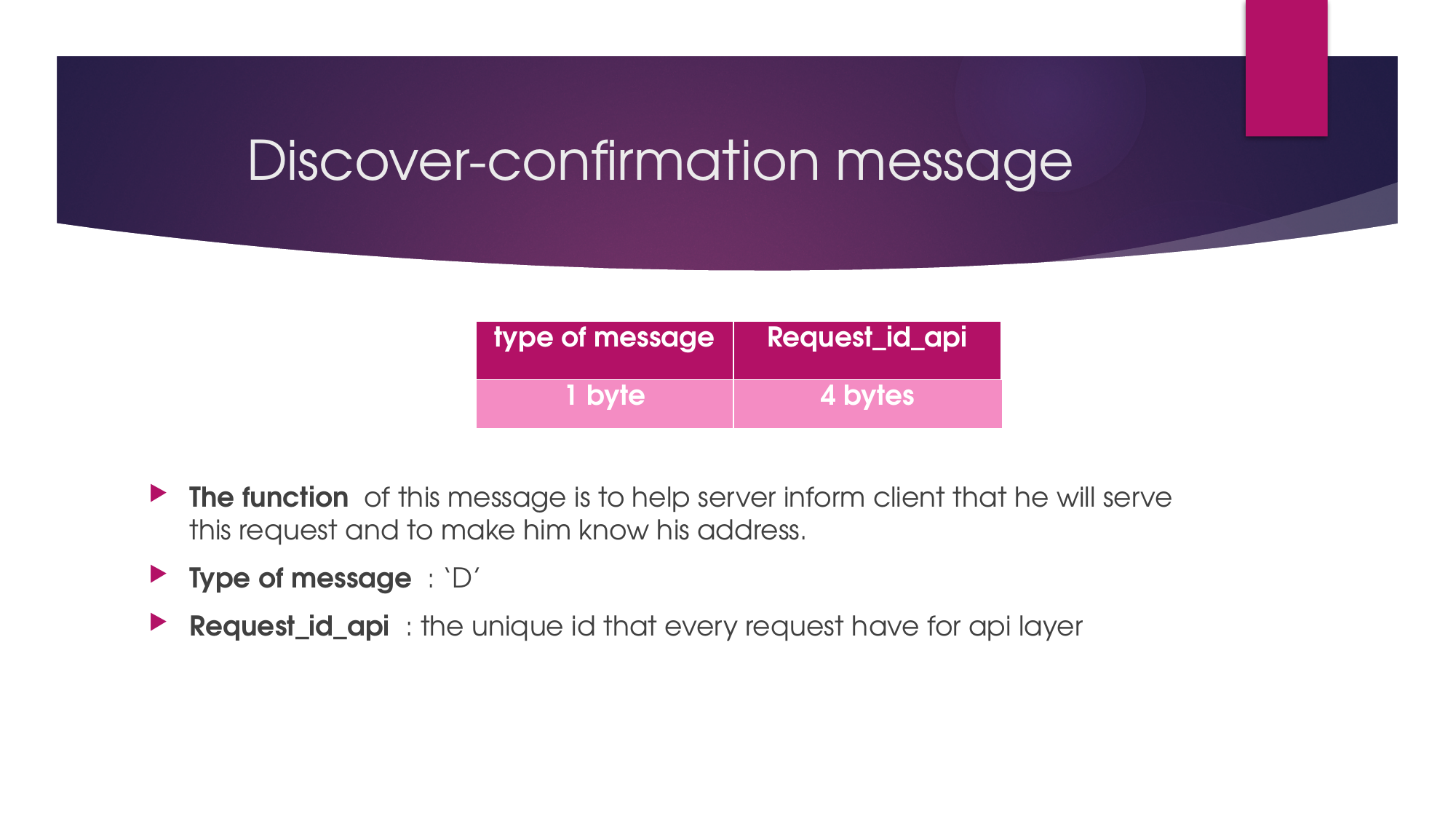

# Discover-confirmation message
| type of message | Request\_id\_api |
| --- | --- |
| 1 byte | 4 bytes |
| --- | --- |
Τhe function  of this message is to help server inform client that he will serve this request and to make him know his address.
Type of message  : ‘D’
Request_id_api  : the unique id that every request have for api layer